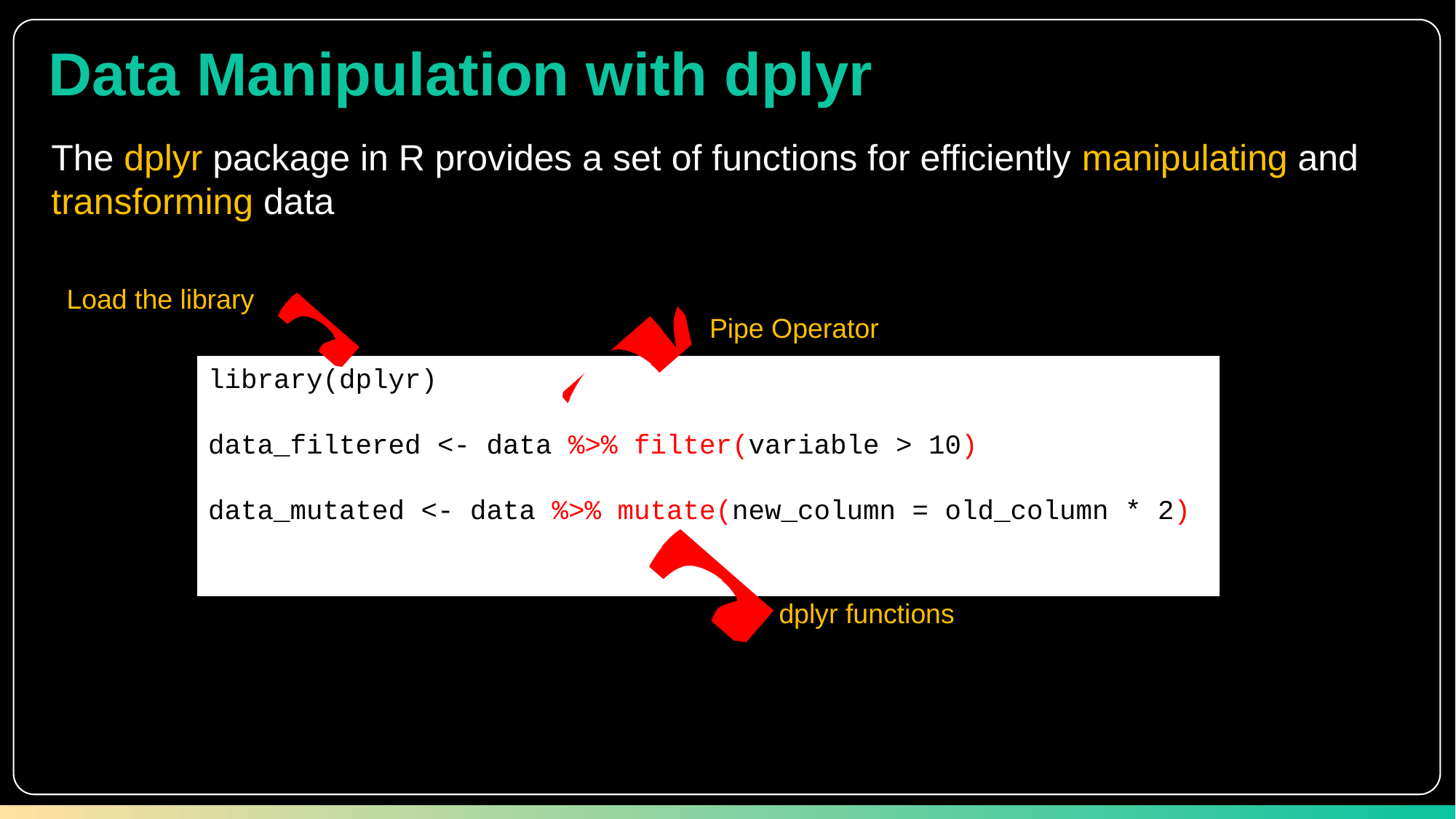

Data Manipulation with dplyr
The dplyr package in R provides a set of functions for efficiently manipulating and transforming data
Load the library
Pipe Operator

library(dplyr)

data_filtered <- data %>% filter(variable > 10)

data_mutated <- data %>% mutate(new_column = old_column * 2)

dplyr functions